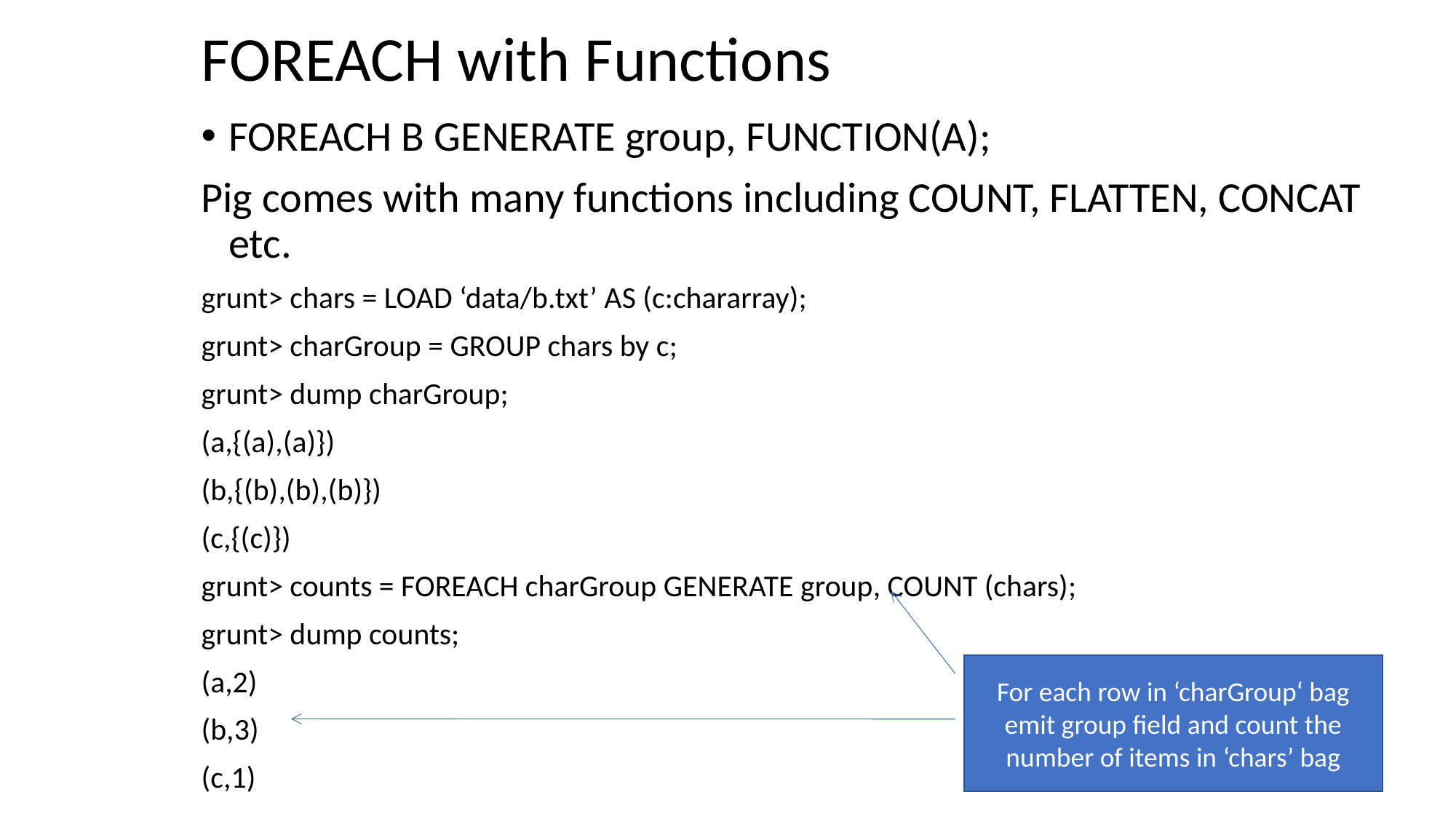

# FOREACH with Functions
FOREACH B GENERATE group, FUNCTION(A);
Pig comes with many functions including COUNT, FLATTEN, CONCAT etc.
grunt> chars = LOAD ‘data/b.txt’ AS (c:chararray);
grunt> charGroup = GROUP chars by c;
grunt> dump charGroup;
(a,{(a),(a)})
(b,{(b),(b),(b)})
(c,{(c)})
grunt> counts = FOREACH charGroup GENERATE group, COUNT (chars);
grunt> dump counts;
(a,2)
(b,3)
(c,1)

For each row in ‘charGroup‘ bag emit group field and count the number of items in ‘chars’ bag